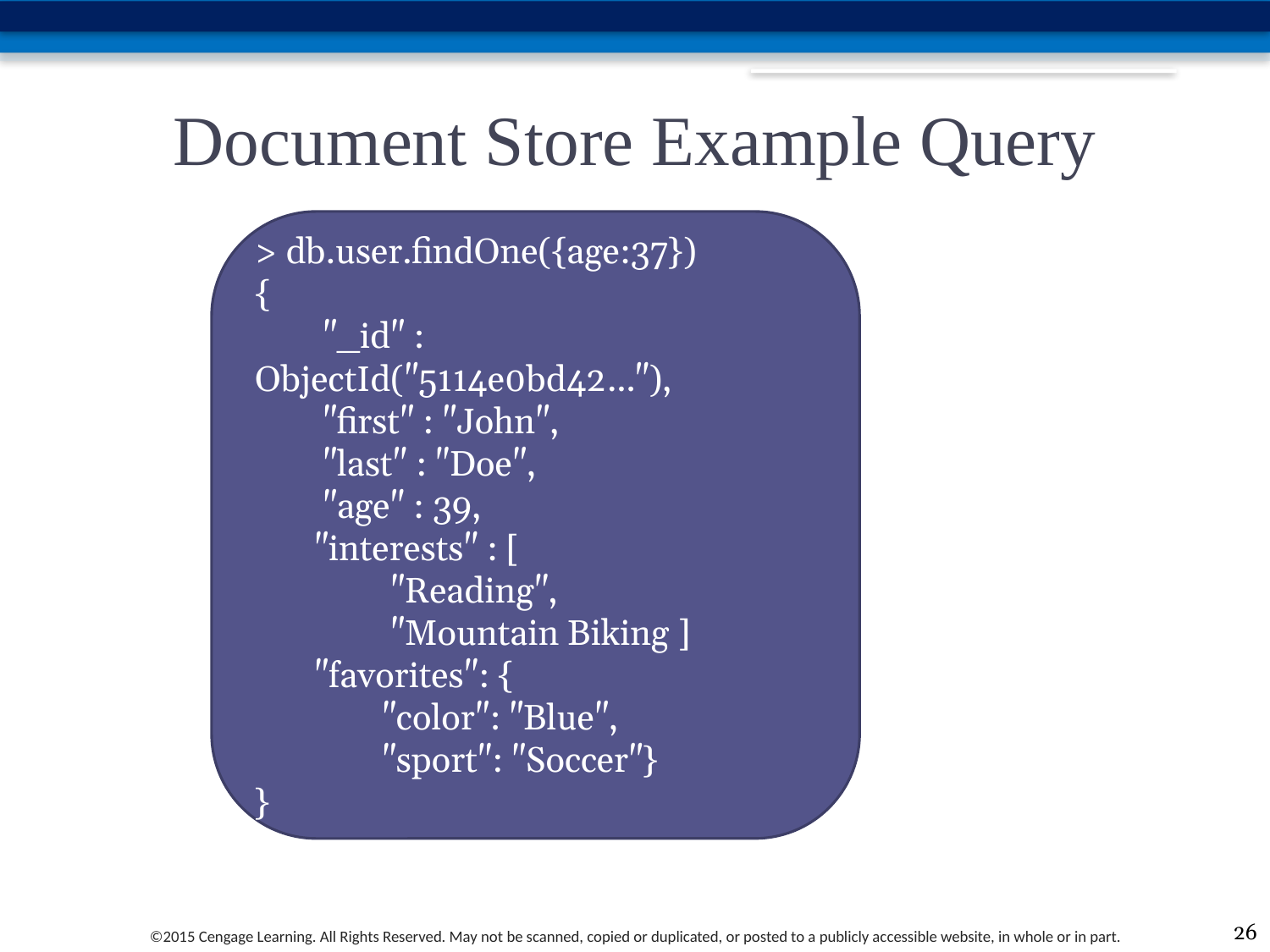

Document Store Example Query
> db.user.findOne({age:37})
{
        "_id" :       ObjectId("5114e0bd42…"),
        "first" : "John",
        "last" : "Doe",
        "age" : 39,
       "interests" : [
                "Reading",
                "Mountain Biking ]
       "favorites": {
               "color": "Blue",
               "sport": "Soccer"}
}
26